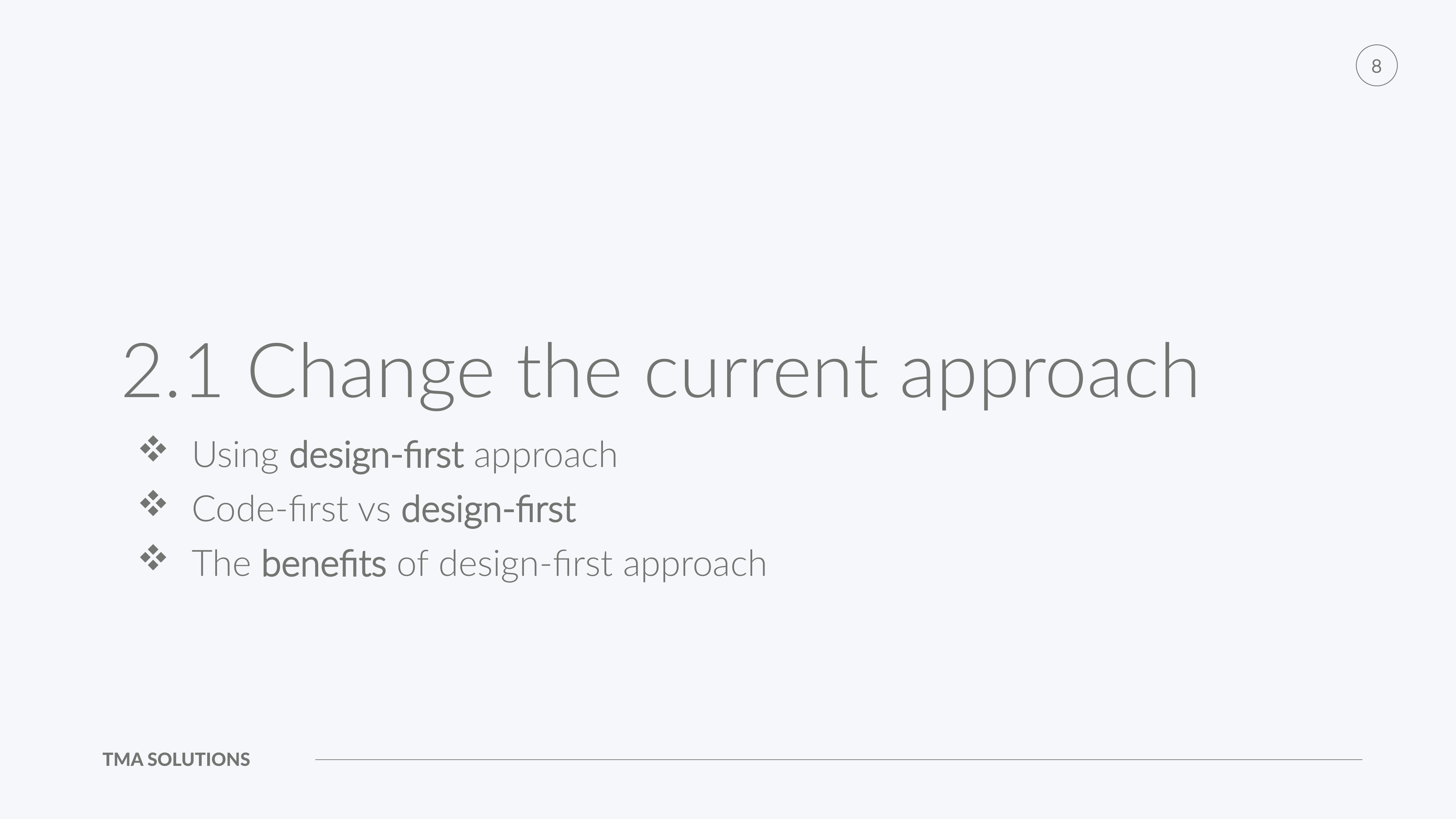

# 2.1 Change the current approach
Using design-first approach
Code-first vs design-first
The benefits of design-first approach